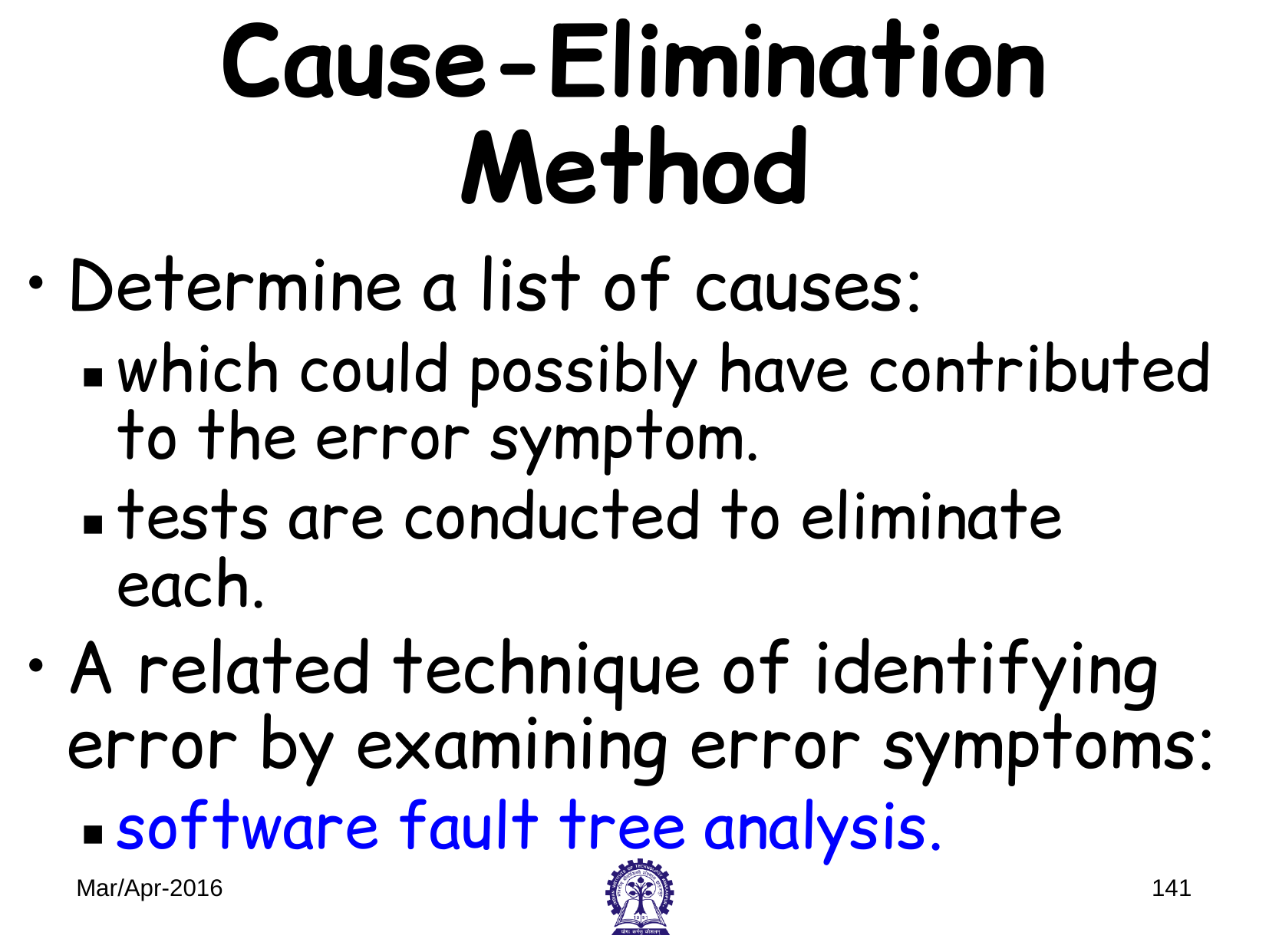

# Cause-Elimination Method
Determine a list of causes:
which could possibly have contributed to the error symptom.
tests are conducted to eliminate each.
A related technique of identifying error by examining error symptoms:
software fault tree analysis.
Mar/Apr-2016
141